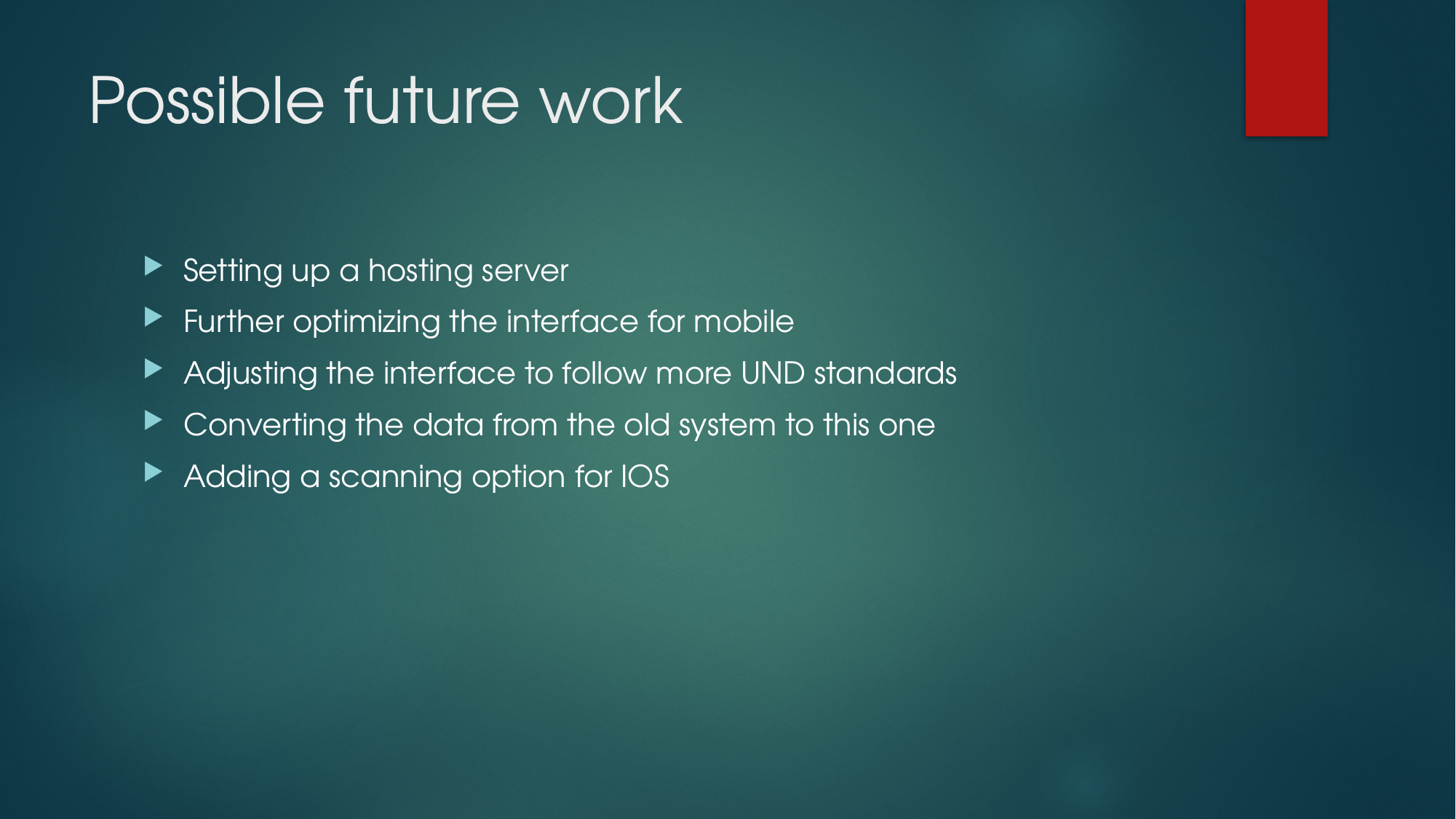

# Possible future work
Setting up a hosting server
Further optimizing the interface for mobile
Adjusting the interface to follow more UND standards
Converting the data from the old system to this one
Adding a scanning option for IOS